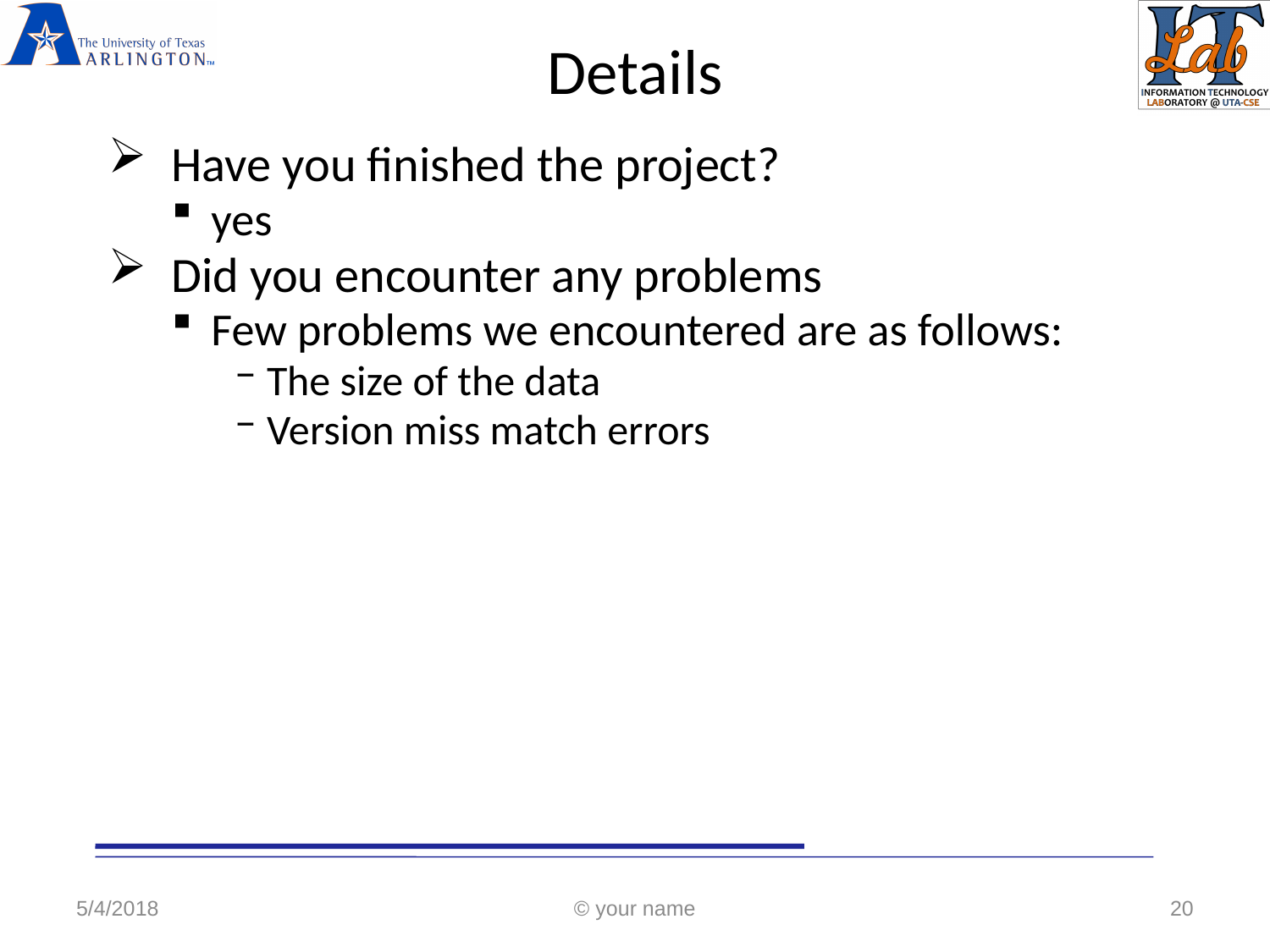

# Details
Have you finished the project?
yes
Did you encounter any problems
Few problems we encountered are as follows:
The size of the data
Version miss match errors

5/4/2018
© your name
20